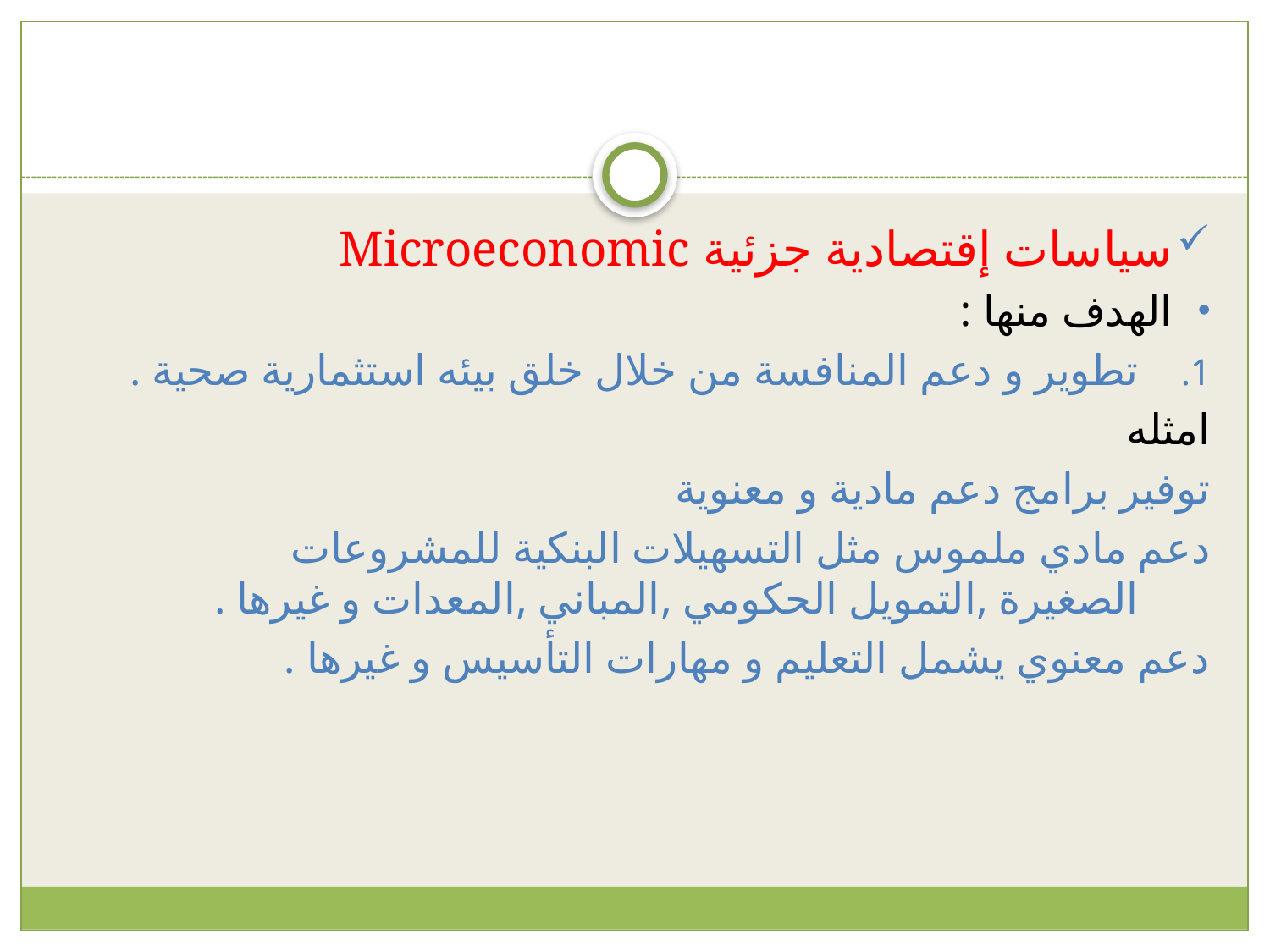

#
سياسات إقتصادية جزئية Microeconomic
الهدف منها :
تطوير و دعم المنافسة من خلال خلق بيئه استثمارية صحية .
امثله
توفير برامج دعم مادية و معنوية
دعم مادي ملموس مثل التسهيلات البنكية للمشروعات الصغيرة ,التمويل الحكومي ,المباني ,المعدات و غيرها .
دعم معنوي يشمل التعليم و مهارات التأسيس و غيرها .